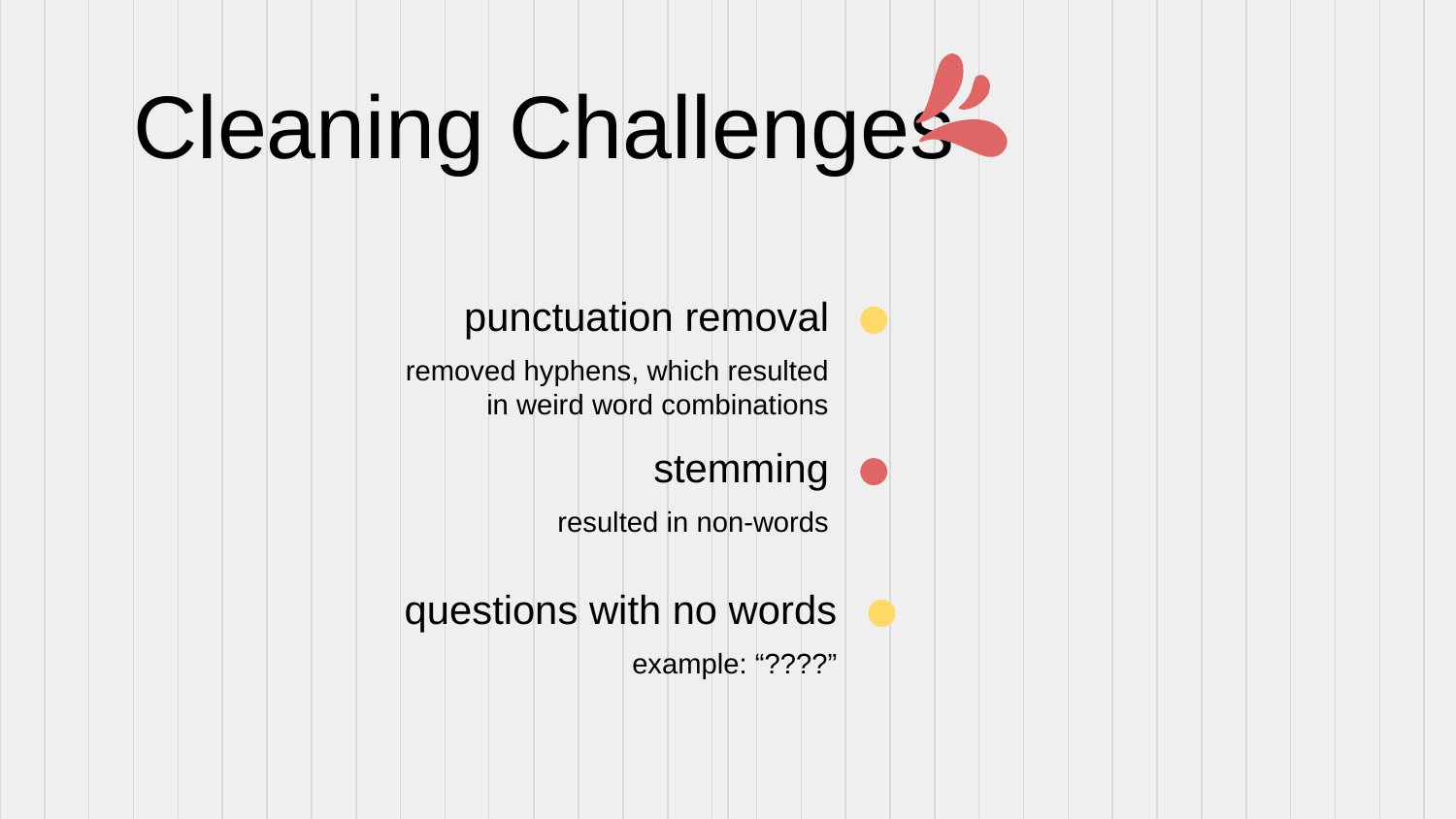

# Cleaning Challenges

punctuation removal

removed hyphens, which resulted in weird word combinations
stemming

resulted in non-words
questions with no words

example: “????”